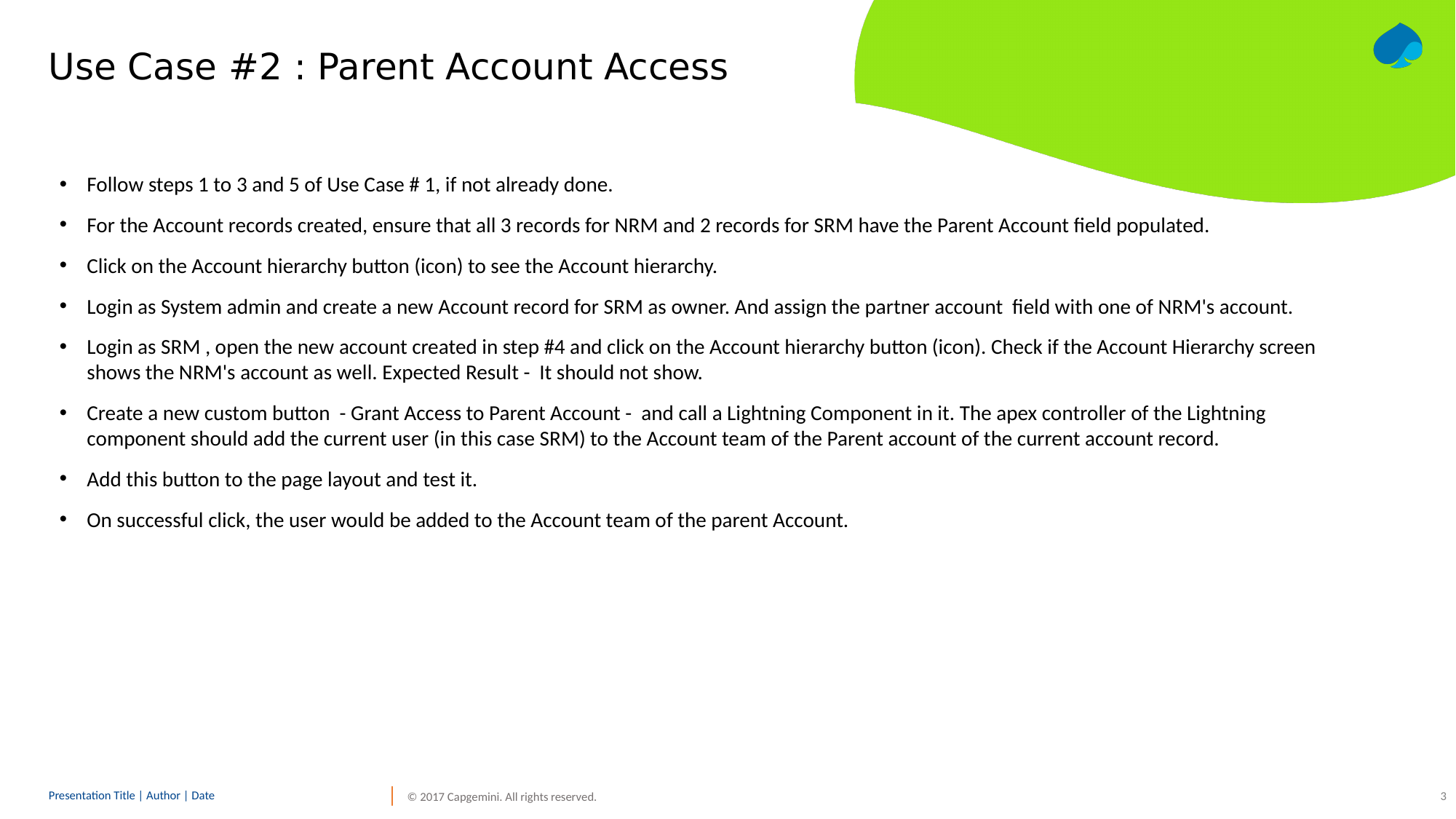

# Use Case #2 : Parent Account Access
Follow steps 1 to 3 and 5 of Use Case # 1, if not already done.
For the Account records created, ensure that all 3 records for NRM and 2 records for SRM have the Parent Account field populated.
Click on the Account hierarchy button (icon) to see the Account hierarchy.
Login as System admin and create a new Account record for SRM as owner. And assign the partner account  field with one of NRM's account.
Login as SRM , open the new account created in step #4 and click on the Account hierarchy button (icon). Check if the Account Hierarchy screen shows the NRM's account as well. Expected Result -  It should not show.
Create a new custom button  - Grant Access to Parent Account -  and call a Lightning Component in it. The apex controller of the Lightning component should add the current user (in this case SRM) to the Account team of the Parent account of the current account record.
Add this button to the page layout and test it.
On successful click, the user would be added to the Account team of the parent Account.